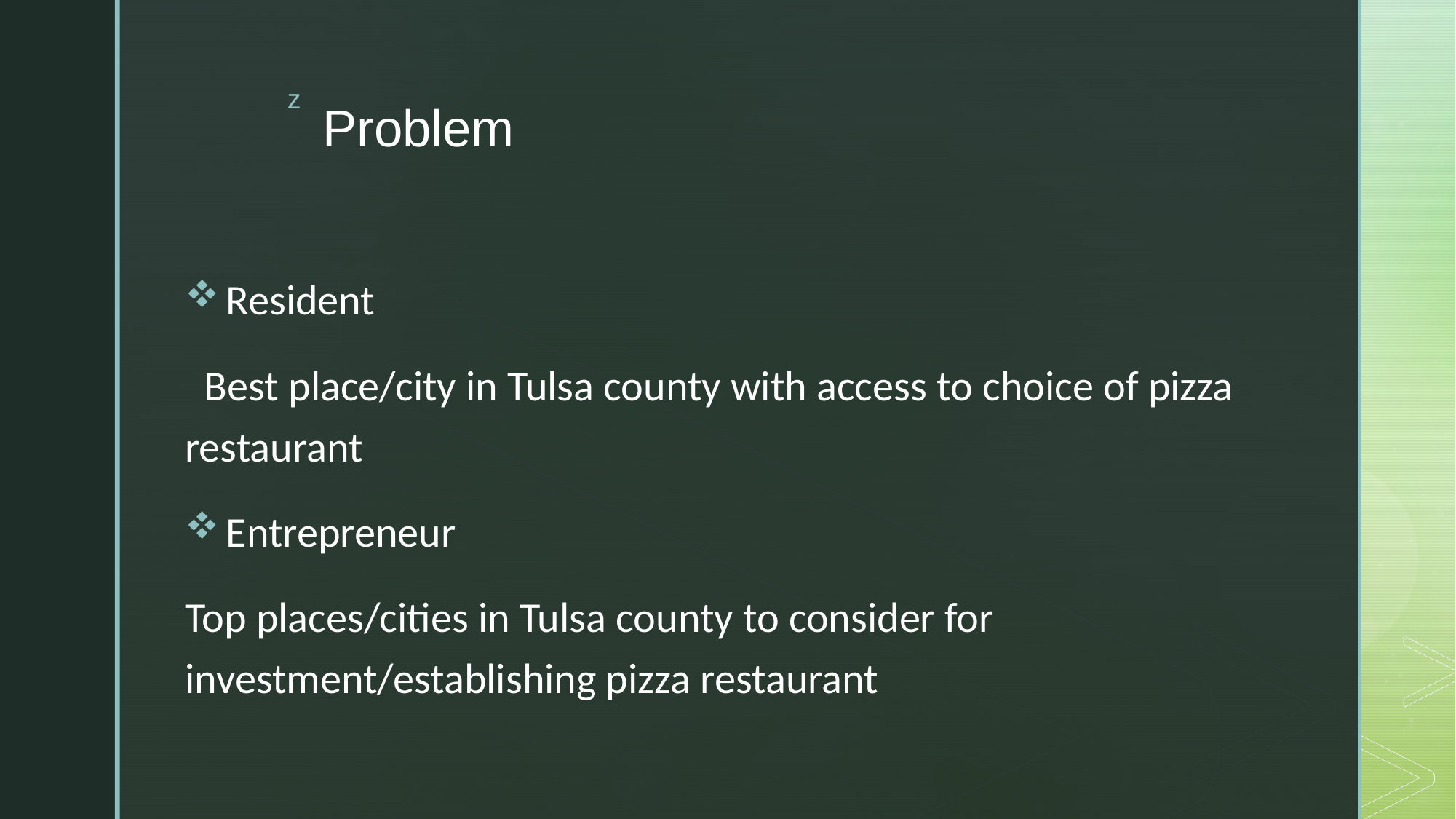

# Problem
Resident
  Best place/city in Tulsa county with access to choice of pizza restaurant
Entrepreneur
Top places/cities in Tulsa county to consider for investment/establishing pizza restaurant